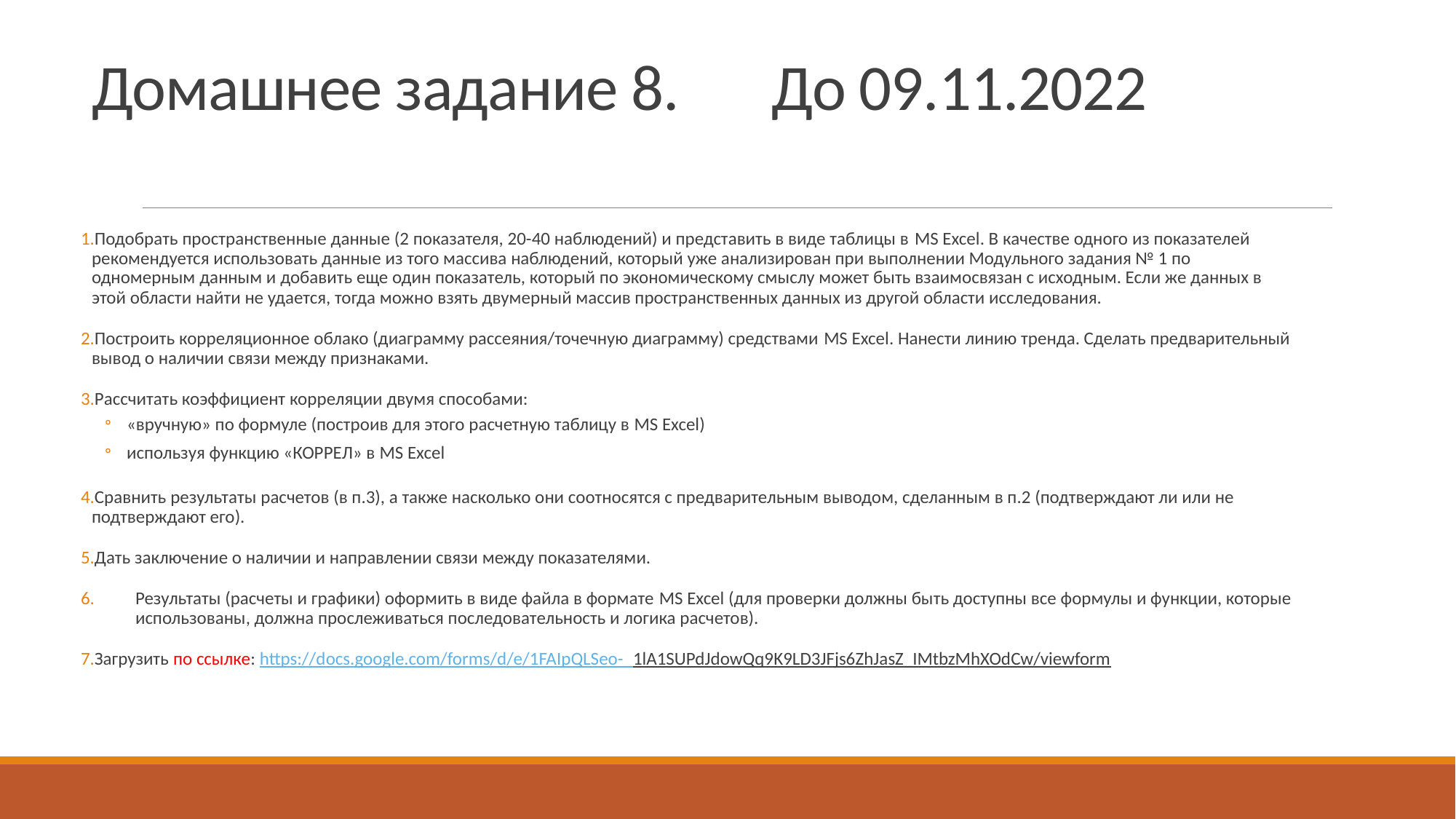

# Домашнее задание 8.	До 09.11.2022
Подобрать пространственные данные (2 показателя, 20-40 наблюдений) и представить в виде таблицы в MS Excel. В качестве одного из показателей рекомендуется использовать данные из того массива наблюдений, который уже анализирован при выполнении Модульного задания № 1 по одномерным данным и добавить еще один показатель, который по экономическому смыслу может быть взаимосвязан с исходным. Если же данных в этой области найти не удается, тогда можно взять двумерный массив пространственных данных из другой области исследования.
Построить корреляционное облако (диаграмму рассеяния/точечную диаграмму) средствами MS Excel. Нанести линию тренда. Сделать предварительный вывод о наличии связи между признаками.
Рассчитать коэффициент корреляции двумя способами:
«вручную» по формуле (построив для этого расчетную таблицу в MS Excel)
используя функцию «КОРРЕЛ» в MS Excel
Сравнить результаты расчетов (в п.3), а также насколько они соотносятся с предварительным выводом, сделанным в п.2 (подтверждают ли или не подтверждают его).
Дать заключение о наличии и направлении связи между показателями.
Результаты (расчеты и графики) оформить в виде файла в формате MS Excel (для проверки должны быть доступны все формулы и функции, которые использованы, должна прослеживаться последовательность и логика расчетов).
Загрузить по ссылке: https://docs.google.com/forms/d/e/1FAIpQLSeo-_1lA1SUPdJdowQq9K9LD3JFjs6ZhJasZ_IMtbzMhXOdCw/viewform